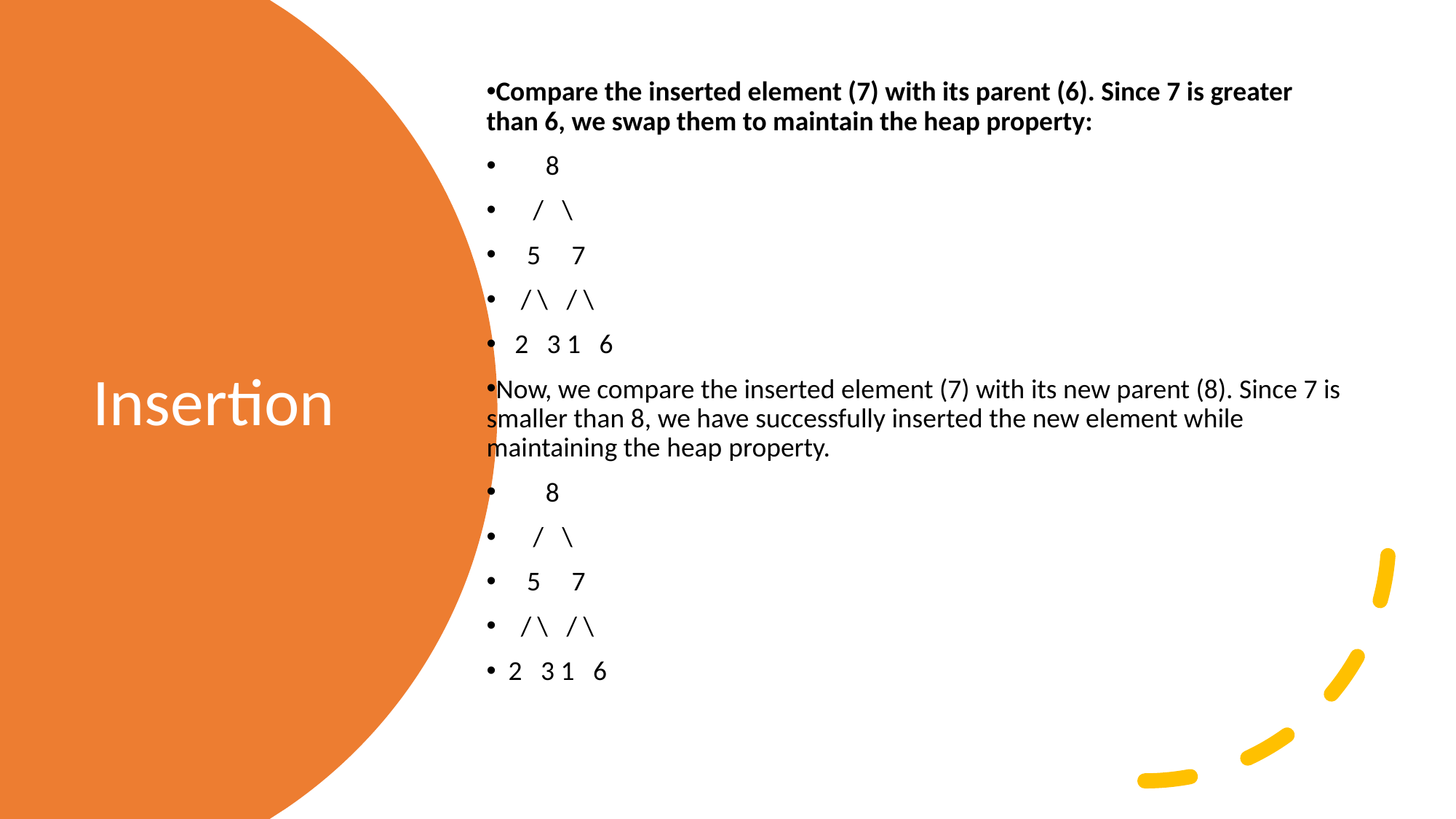

Compare the inserted element (7) with its parent (6). Since 7 is greater than 6, we swap them to maintain the heap property:
        8
      /   \
     5     7
    / \   / \
   2   3 1   6
Now, we compare the inserted element (7) with its new parent (8). Since 7 is smaller than 8, we have successfully inserted the new element while maintaining the heap property.
        8
      /   \
     5     7
    / \   / \
  2   3 1   6

Insertion